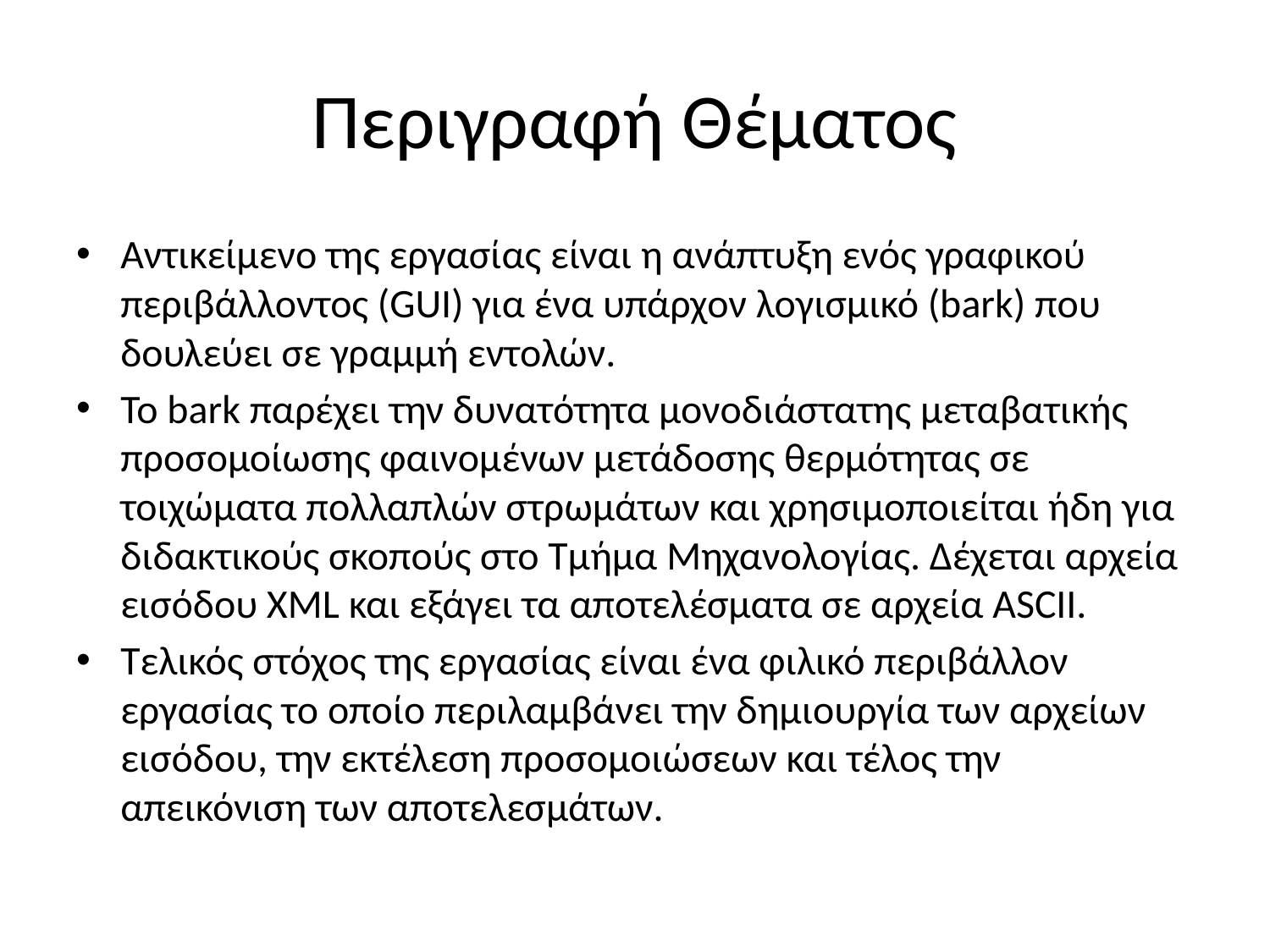

# Περιγραφή Θέματος
Αντικείμενο της εργασίας είναι η ανάπτυξη ενός γραφικού περιβάλλοντος (GUI) για ένα υπάρχον λογισμικό (bark) που δουλεύει σε γραμμή εντολών.
Το bark παρέχει την δυνατότητα μονοδιάστατης μεταβατικής προσομοίωσης φαινομένων μετάδοσης θερμότητας σε τοιχώματα πολλαπλών στρωμάτων και χρησιμοποιείται ήδη για διδακτικούς σκοπούς στο Τμήμα Μηχανολογίας. Δέχεται αρχεία εισόδου XML και εξάγει τα αποτελέσματα σε αρχεία ASCII.
Τελικός στόχος της εργασίας είναι ένα φιλικό περιβάλλον εργασίας το οποίο περιλαμβάνει την δημιουργία των αρχείων εισόδου, την εκτέλεση προσομοιώσεων και τέλος την απεικόνιση των αποτελεσμάτων.